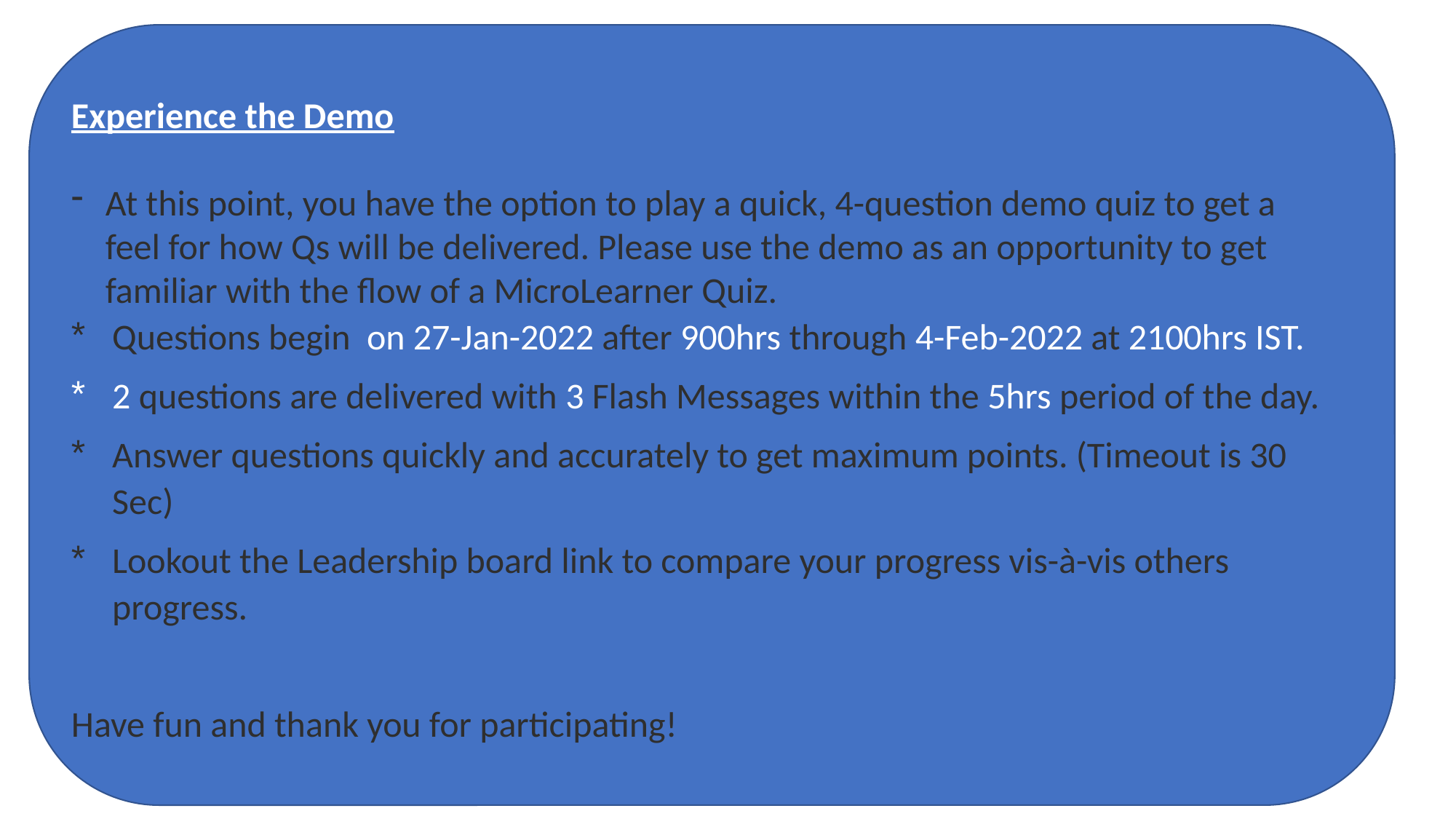

Experience the Demo

At this point, you have the option to play a quick, 4-question demo quiz to get a feel for how Qs will be delivered. Please use the demo as an opportunity to get familiar with the flow of a MicroLearner Quiz.
Questions begin  on 27-Jan-2022 after 900hrs through 4-Feb-2022 at 2100hrs IST.
2 questions are delivered with 3 Flash Messages within the 5hrs period of the day.
Answer questions quickly and accurately to get maximum points. (Timeout is 30 Sec)
Lookout the Leadership board link to compare your progress vis-à-vis others progress.

Have fun and thank you for participating!